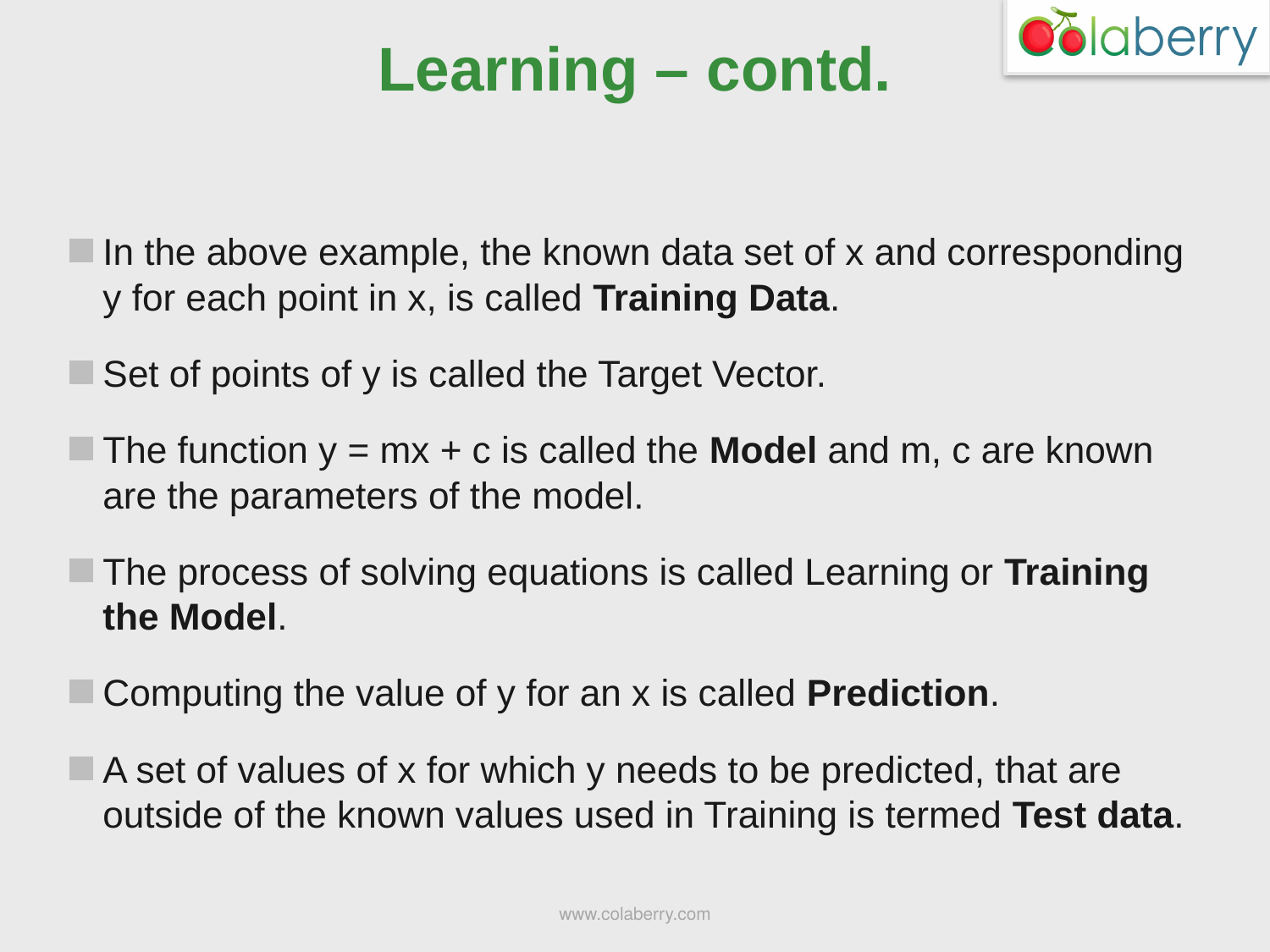

# Learning – contd.
In the above example, the known data set of x and corresponding y for each point in x, is called Training Data.
Set of points of y is called the Target Vector.
The function y = mx + c is called the Model and m, c are known are the parameters of the model.
The process of solving equations is called Learning or Training the Model.
Computing the value of y for an x is called Prediction.
A set of values of x for which y needs to be predicted, that are outside of the known values used in Training is termed Test data.